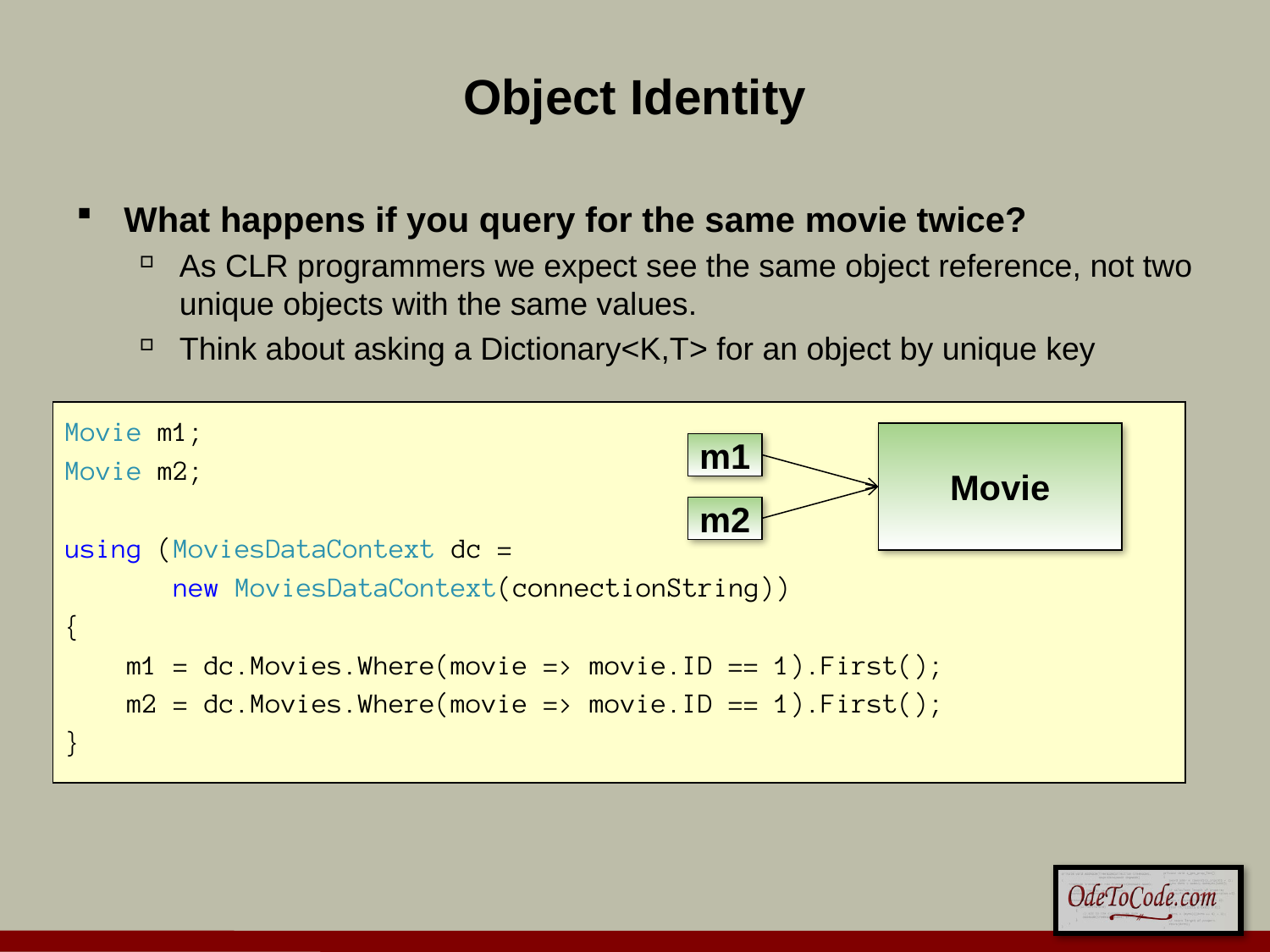

# Object Identity
What happens if you query for the same movie twice?
As CLR programmers we expect see the same object reference, not two unique objects with the same values.
Think about asking a Dictionary<K,T> for an object by unique key
Movie m1;
Movie m2;

using (MoviesDataContext dc =
       new MoviesDataContext(connectionString))
{
    m1 = dc.Movies.Where(movie => movie.ID == 1).First();
    m2 = dc.Movies.Where(movie => movie.ID == 1).First();
}

Movie
m1
m2